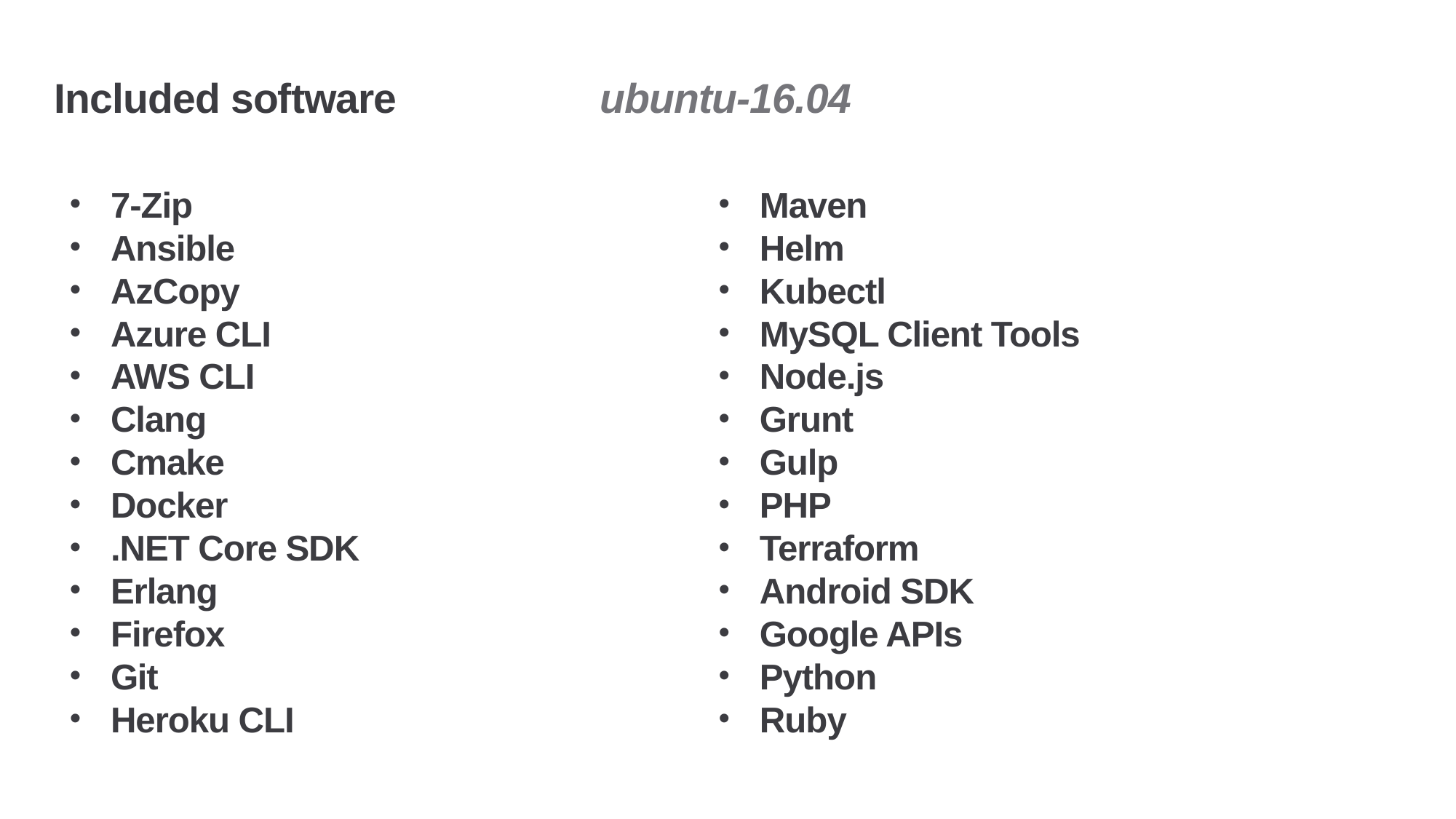

# Included software		ubuntu-16.04
7-Zip
Ansible
AzCopy
Azure CLI
AWS CLI
Clang
Cmake
Docker
.NET Core SDK
Erlang
Firefox
Git
Heroku CLI
Maven
Helm
Kubectl
MySQL Client Tools
Node.js
Grunt
Gulp
PHP
Terraform
Android SDK
Google APIs
Python
Ruby